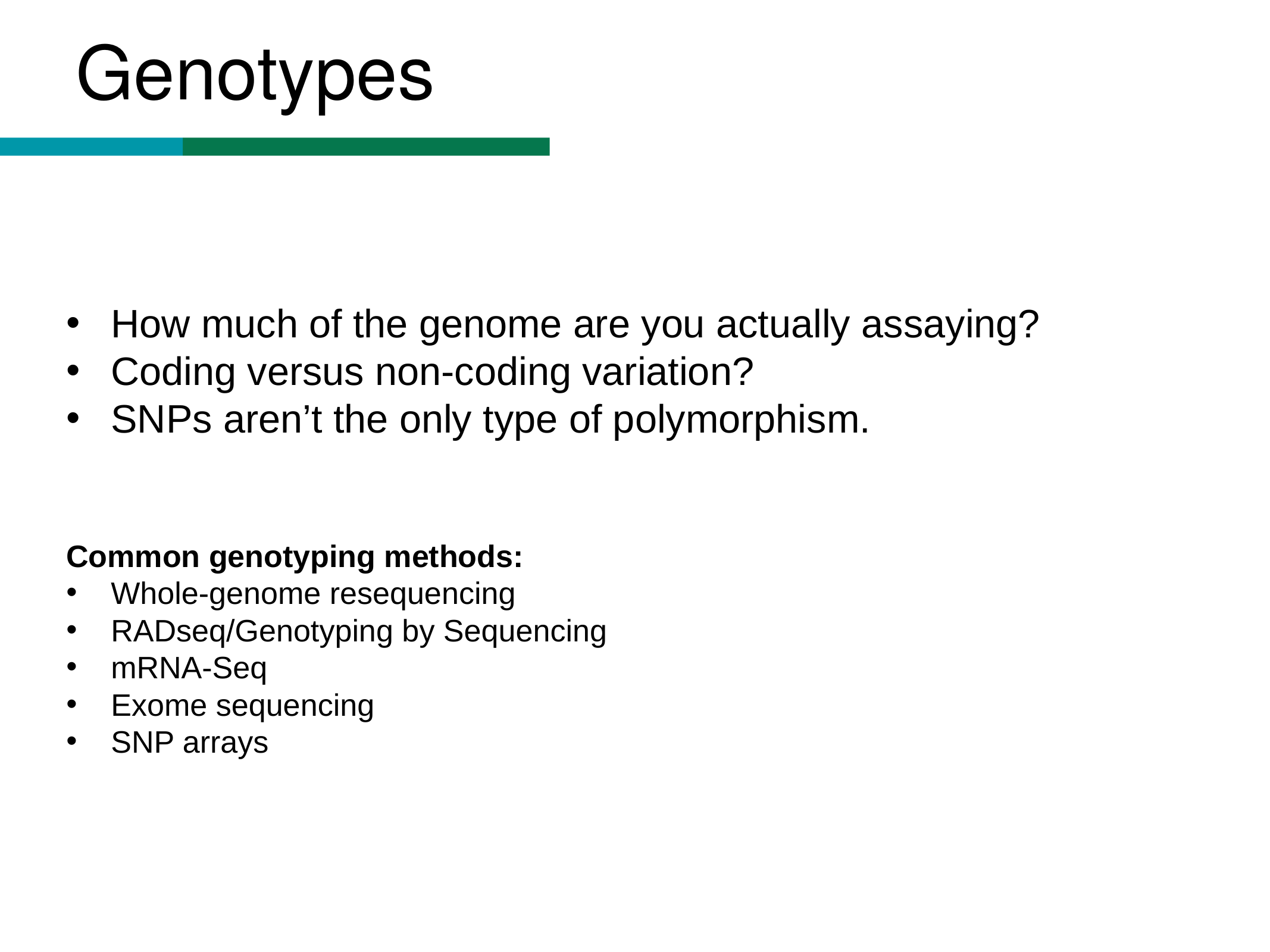

Genotypes

How much of the genome are you actually assaying?
Coding versus non-coding variation?
SNPs aren’t the only type of polymorphism.

Common genotyping methods:
Whole-genome resequencing
RADseq/Genotyping by Sequencing
mRNA-Seq
Exome sequencing
SNP arrays